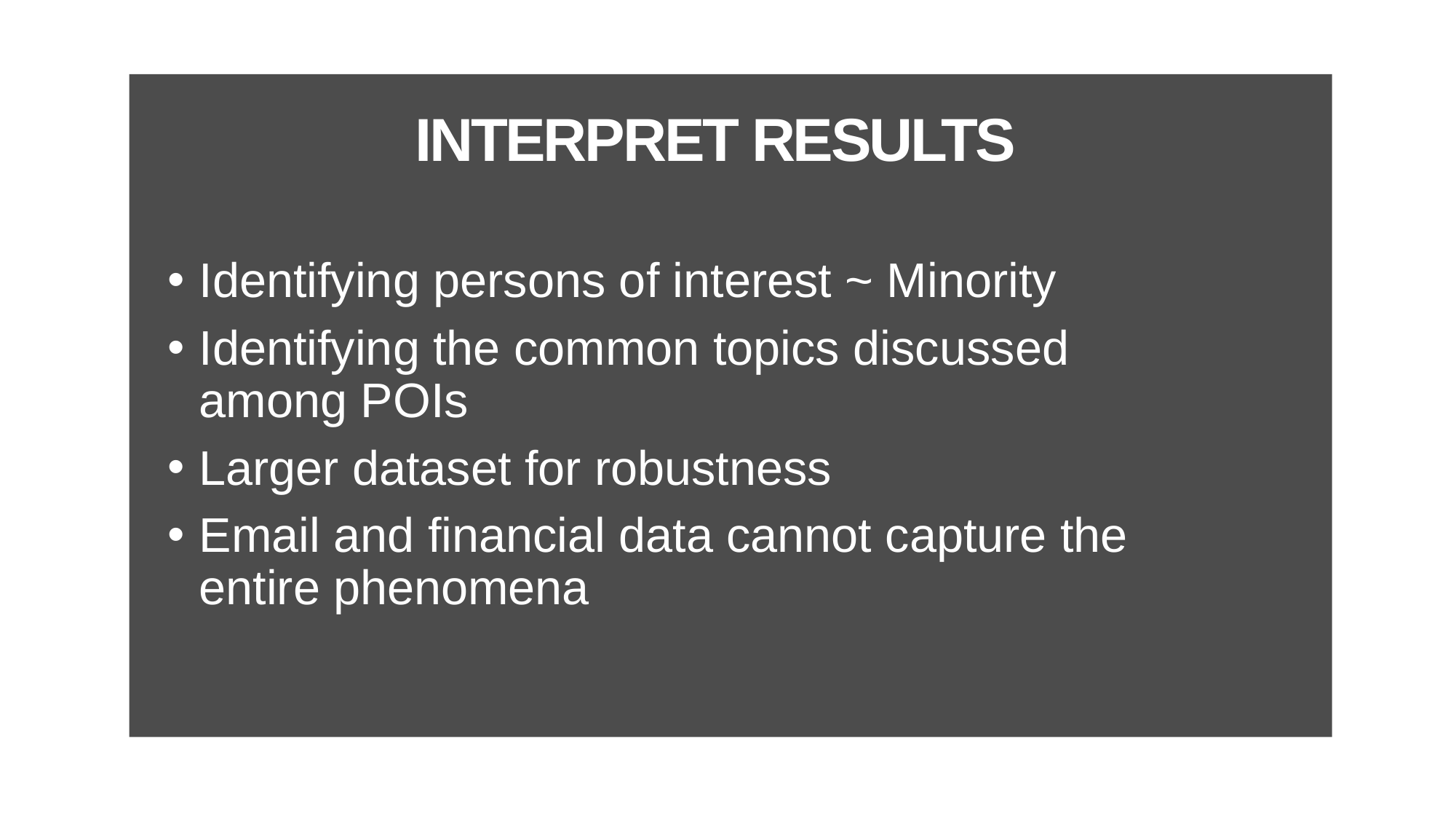

# Interpret Results
Identifying persons of interest ~ Minority
Identifying the common topics discussed among POIs
Larger dataset for robustness
Email and financial data cannot capture the entire phenomena
page 25